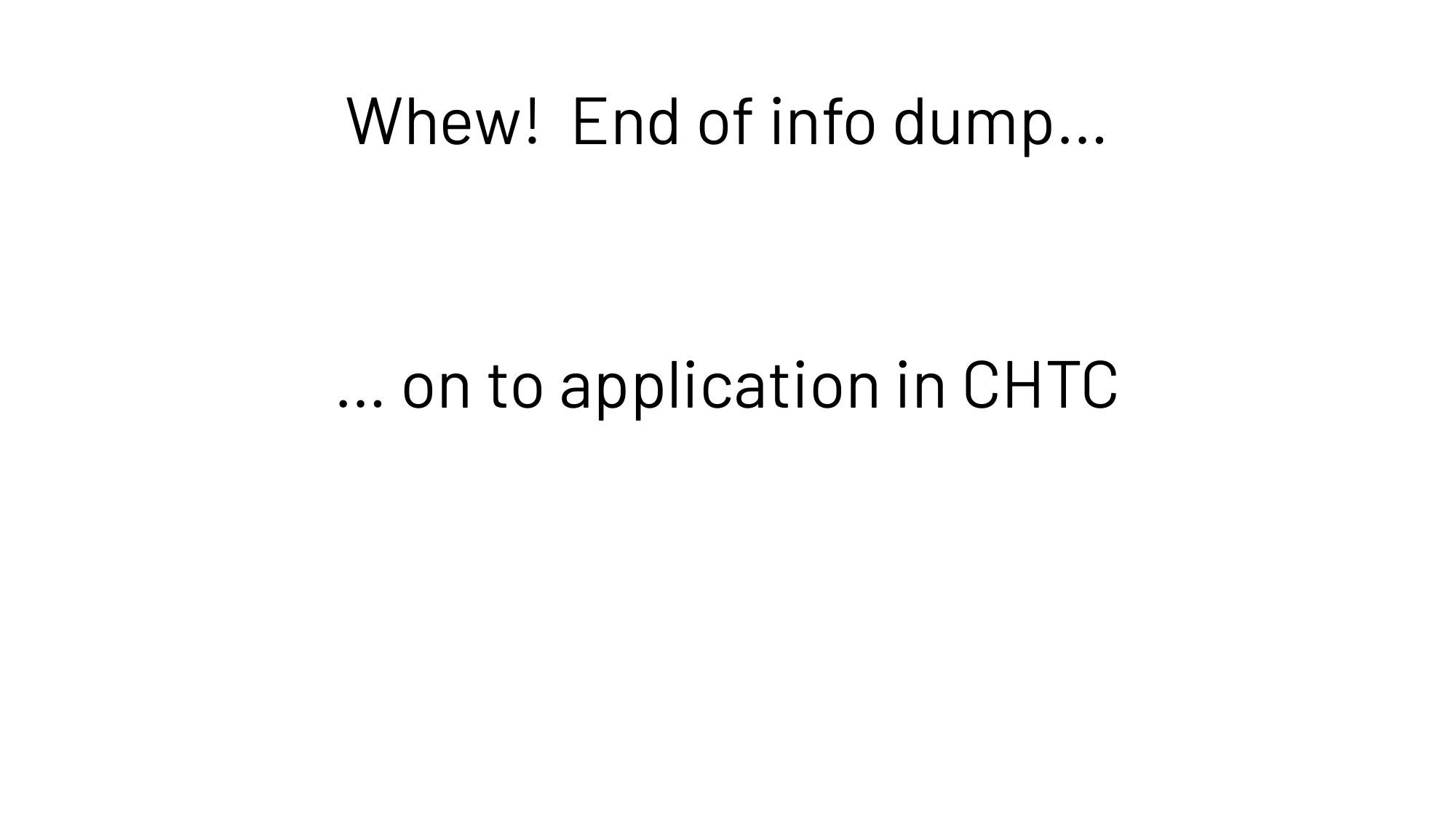

# Whew!  End of info dump…

… on to application in CHTC